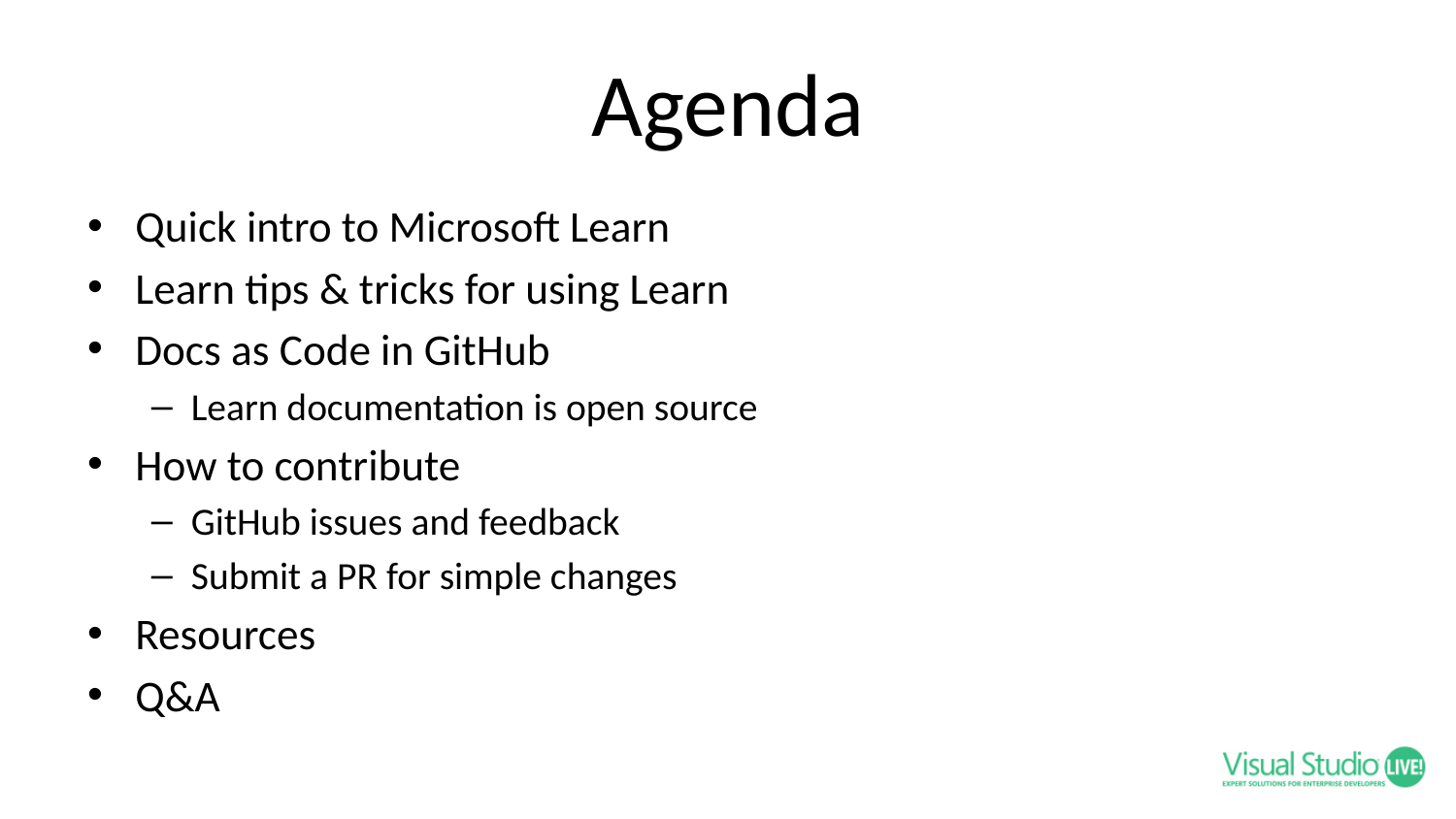

# Agenda
Quick intro to Microsoft Learn
Learn tips & tricks for using Learn
Docs as Code in GitHub
Learn documentation is open source
How to contribute
GitHub issues and feedback
Submit a PR for simple changes
Resources
Q&A